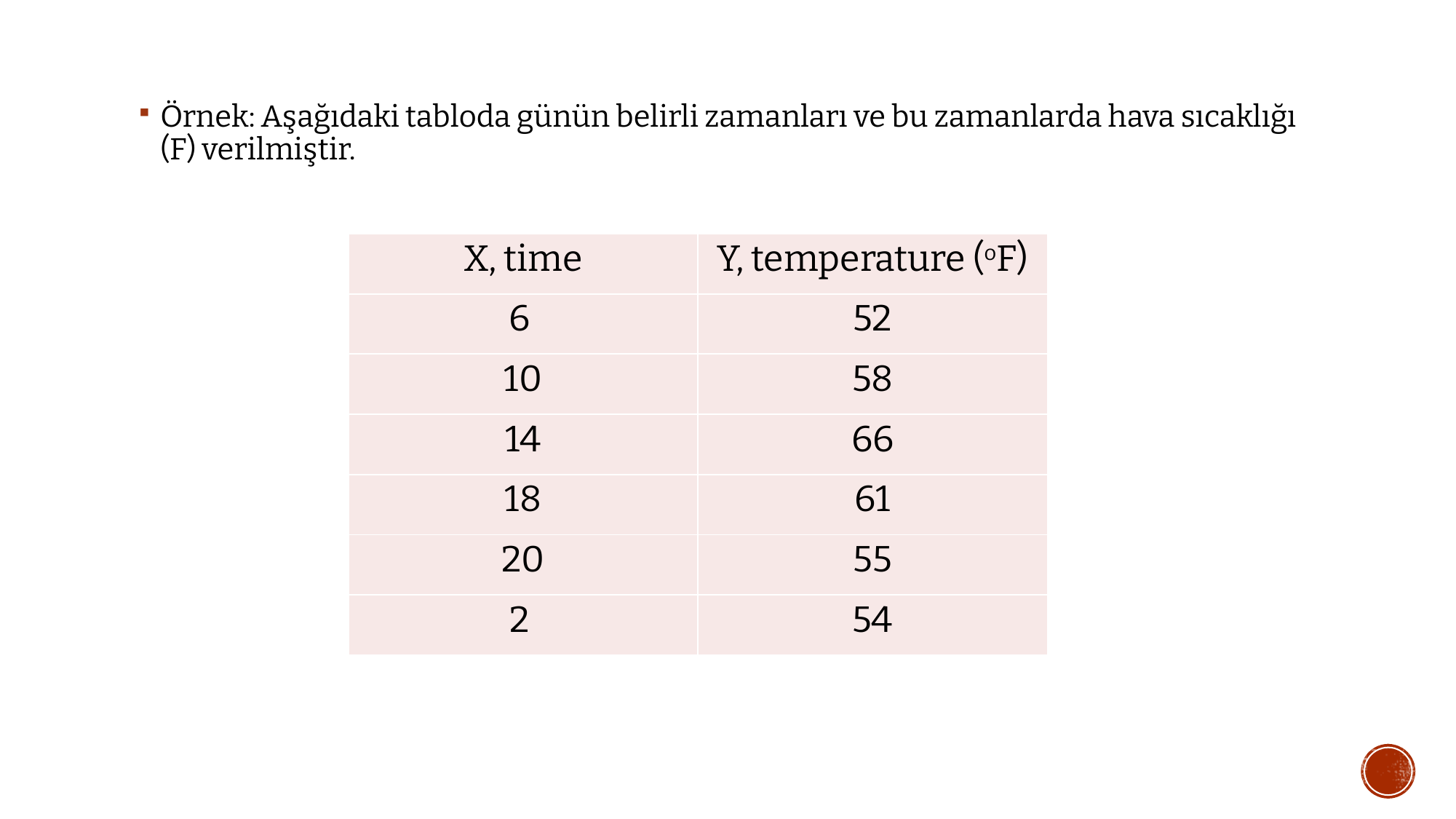

Örnek: Aşağıdaki tabloda günün belirli zamanları ve bu zamanlarda hava sıcaklığı (F) verilmiştir.
| X, time | Y, temperature (oF) |
| --- | --- |
| 6 | 52 |
| 10 | 58 |
| 14 | 66 |
| 18 | 61 |
| 20 | 55 |
| 2 | 54 |